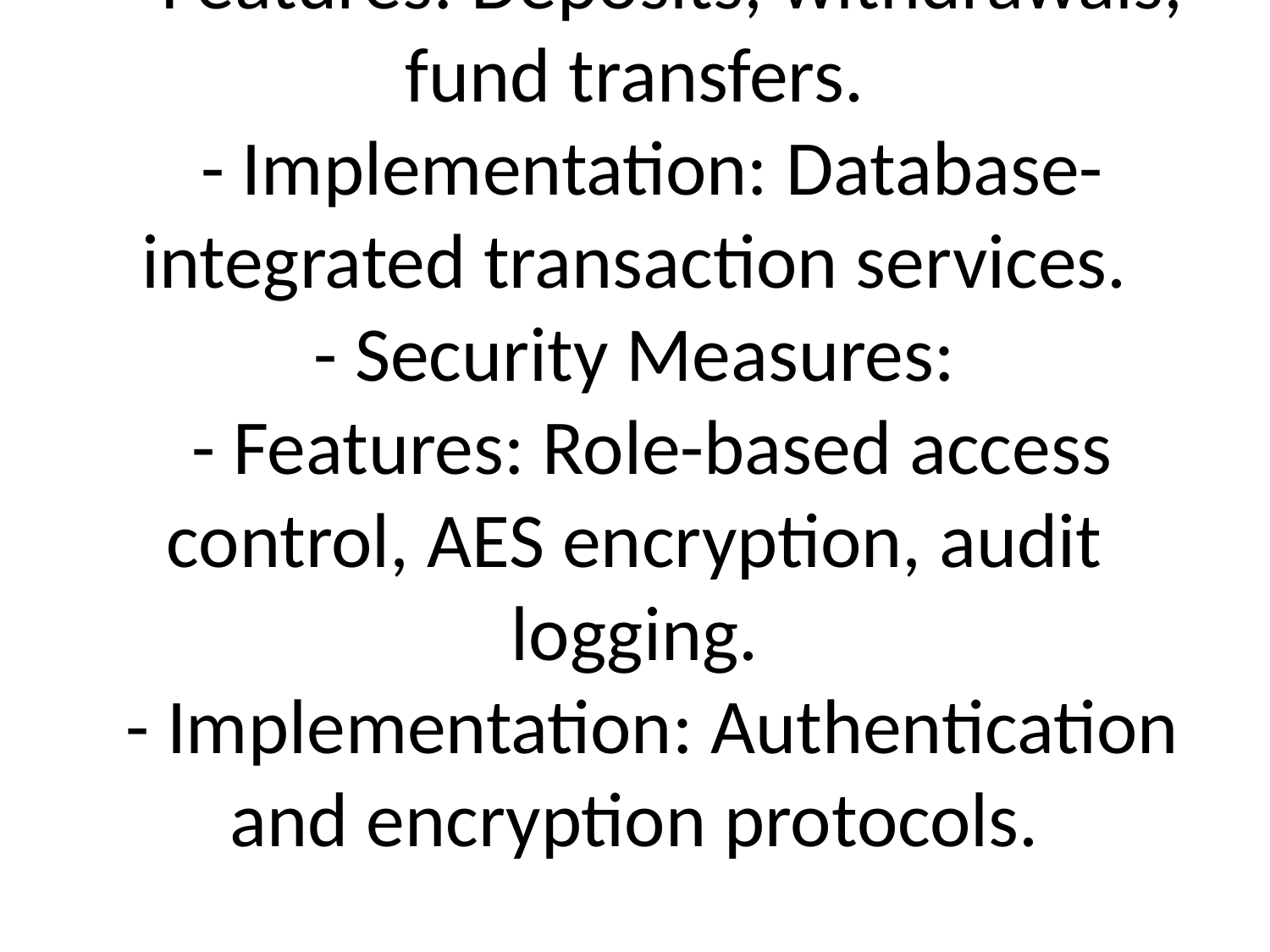

# - Account Management:
  - Features: Create, update, and delete accounts.
  - Implementation: REST APIs mapped to backend services.
- Transaction Processing:
  - Features: Deposits, withdrawals, fund transfers.
  - Implementation: Database-integrated transaction services.
- Security Measures:
  - Features: Role-based access control, AES encryption, audit logging.
  - Implementation: Authentication and encryption protocols.